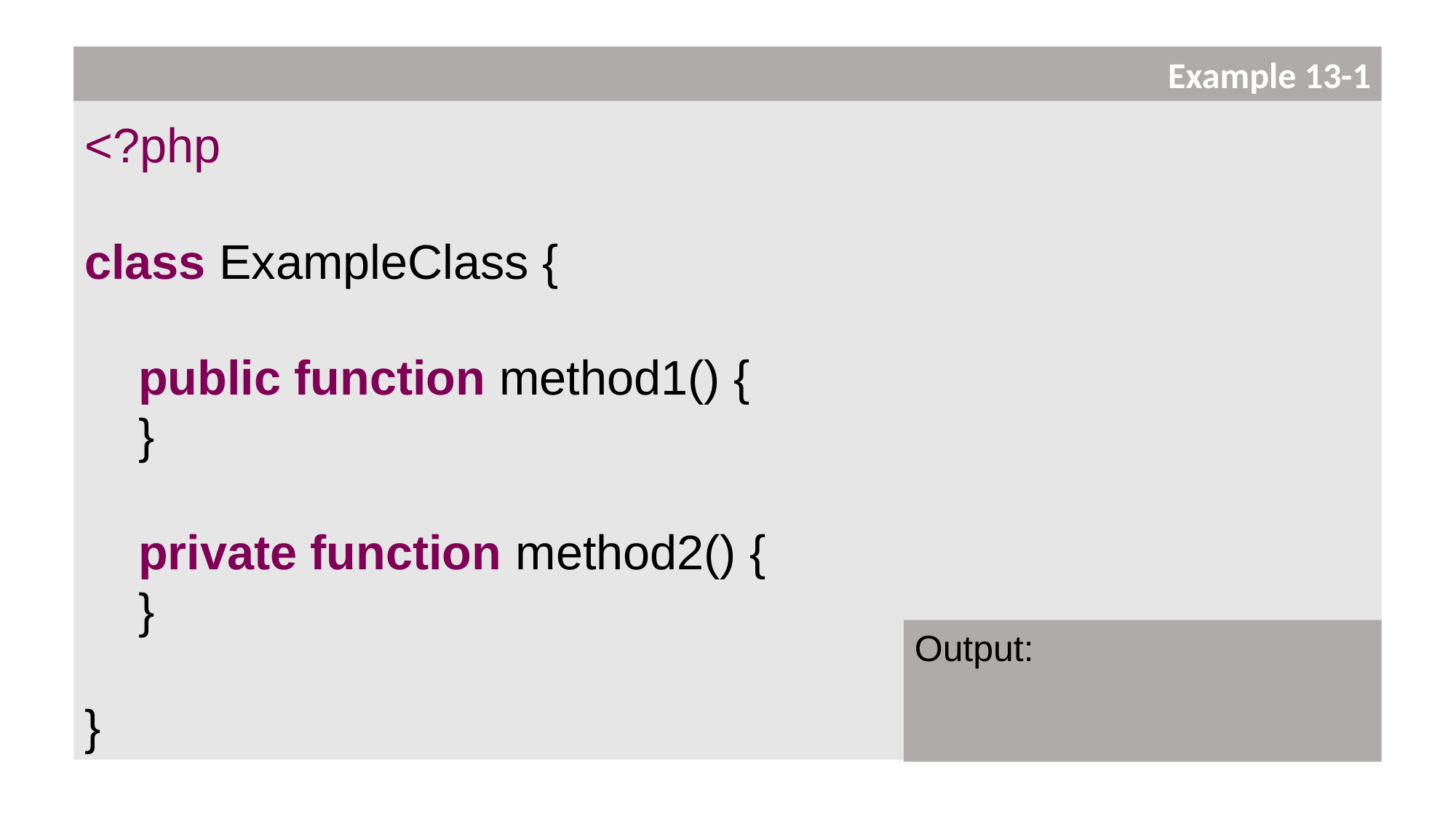

<?php

class ExampleClass {

    public function method1() {
    }

    private function method2() {
    }

}
Example 13-1
Output: